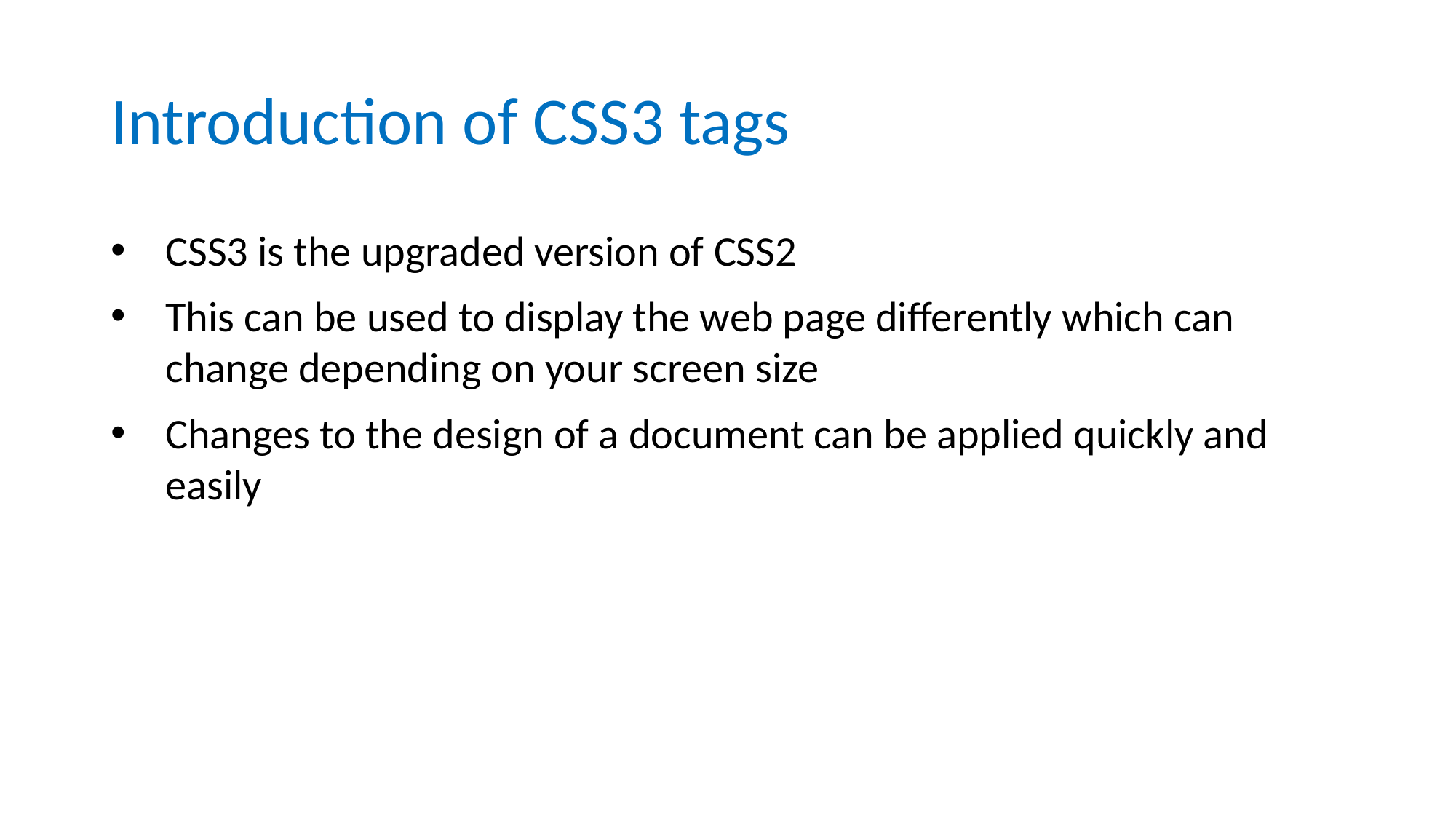

# Introduction of CSS3 tags
CSS3 is the upgraded version of CSS2
This can be used to display the web page differently which can change depending on your screen size
Changes to the design of a document can be applied quickly and easily